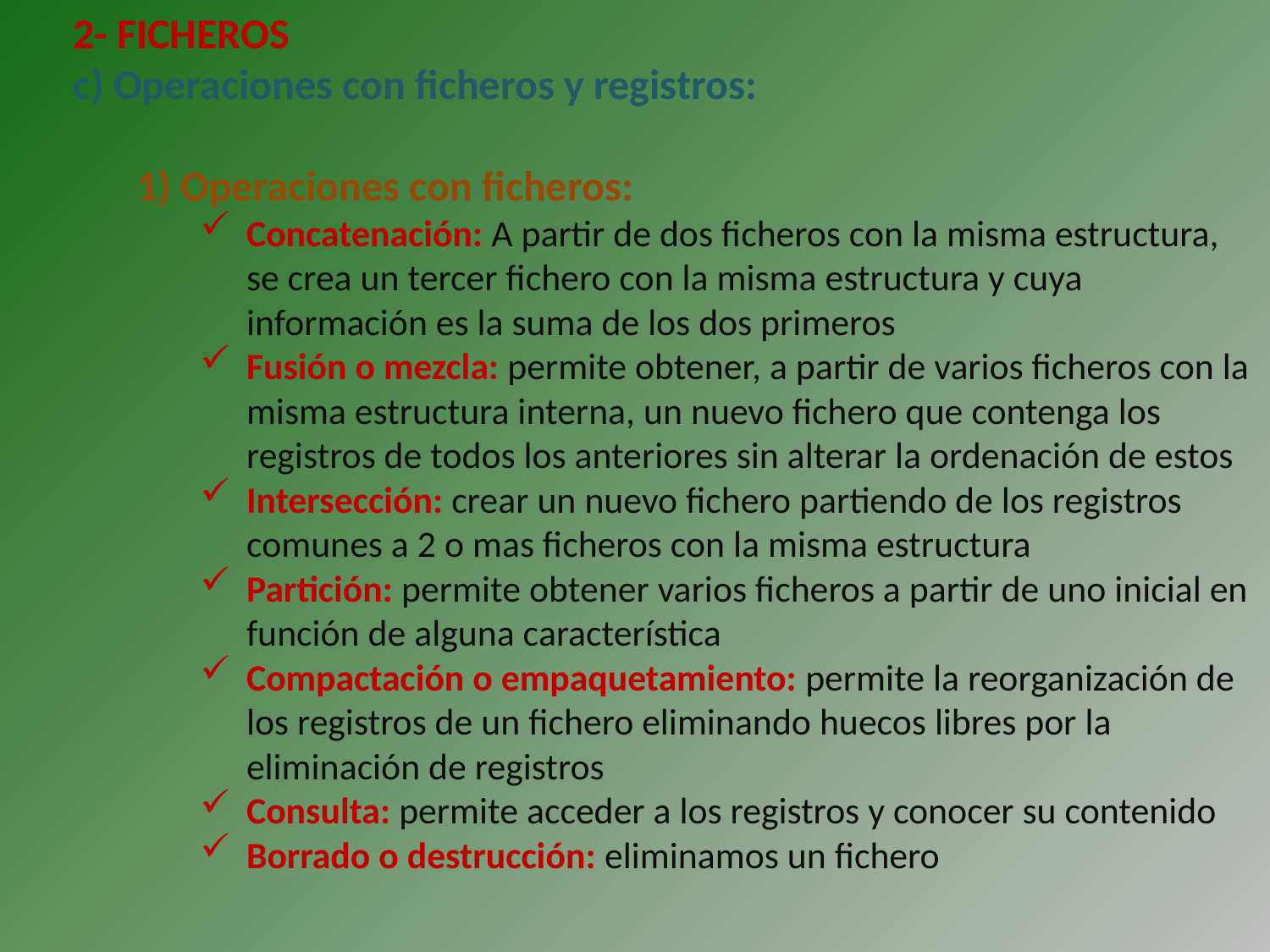

2- FICHEROS
 Operaciones con ficheros y registros:

 Operaciones con ficheros:
Concatenación: A partir de dos ficheros con la misma estructura, se crea un tercer fichero con la misma estructura y cuya información es la suma de los dos primeros
Fusión o mezcla: permite obtener, a partir de varios ficheros con la misma estructura interna, un nuevo fichero que contenga los registros de todos los anteriores sin alterar la ordenación de estos
Intersección: crear un nuevo fichero partiendo de los registros comunes a 2 o mas ficheros con la misma estructura
Partición: permite obtener varios ficheros a partir de uno inicial en función de alguna característica
Compactación o empaquetamiento: permite la reorganización de los registros de un fichero eliminando huecos libres por la eliminación de registros
Consulta: permite acceder a los registros y conocer su contenido
Borrado o destrucción: eliminamos un fichero